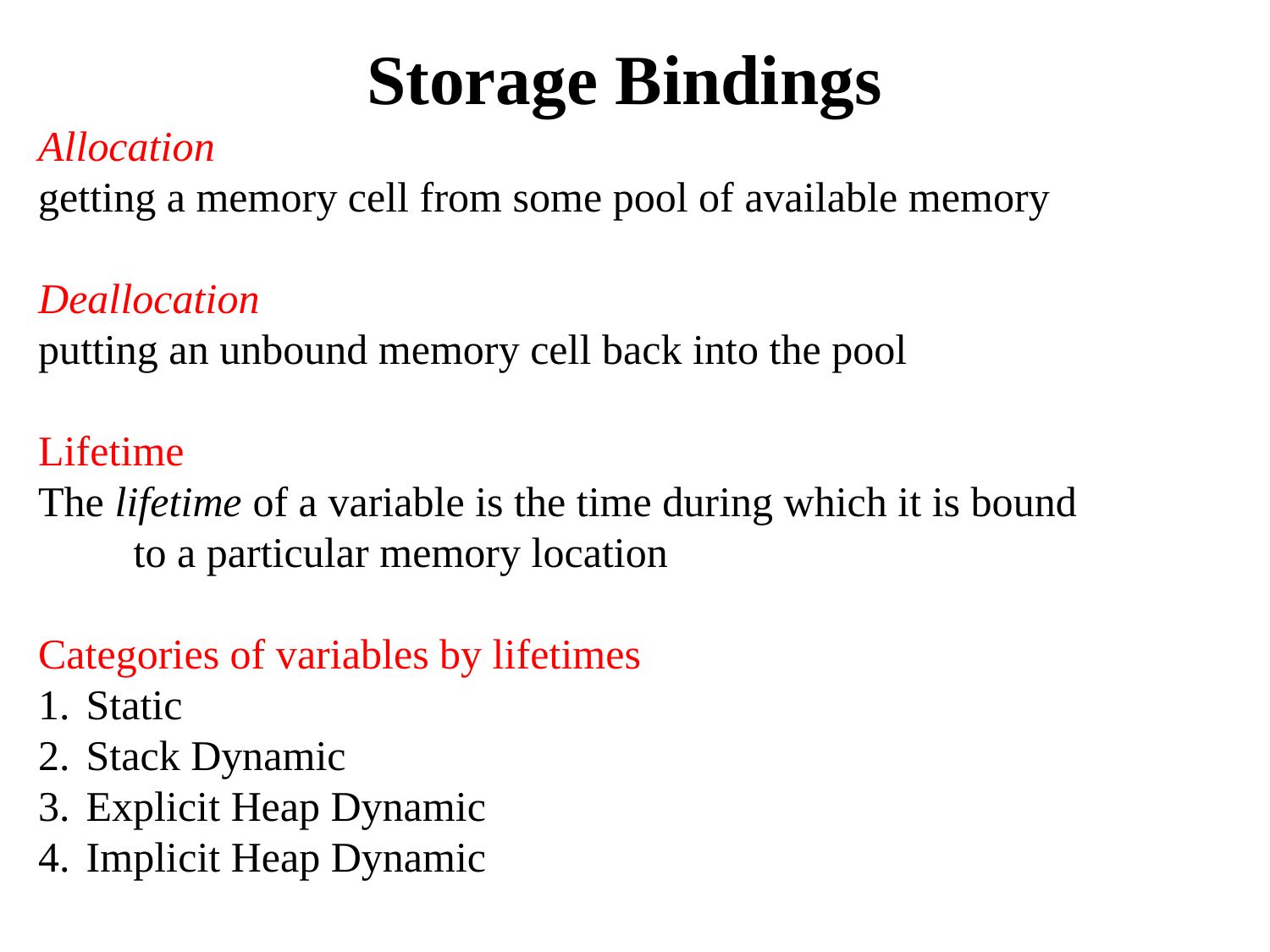

Storage Bindings
Allocation
getting a memory cell from some pool of available memory

Deallocation
putting an unbound memory cell back into the pool

Lifetime
The lifetime of a variable is the time during which it is bound
         to a particular memory location

Categories of variables by lifetimes
Static
Stack Dynamic
Explicit Heap Dynamic
Implicit Heap Dynamic